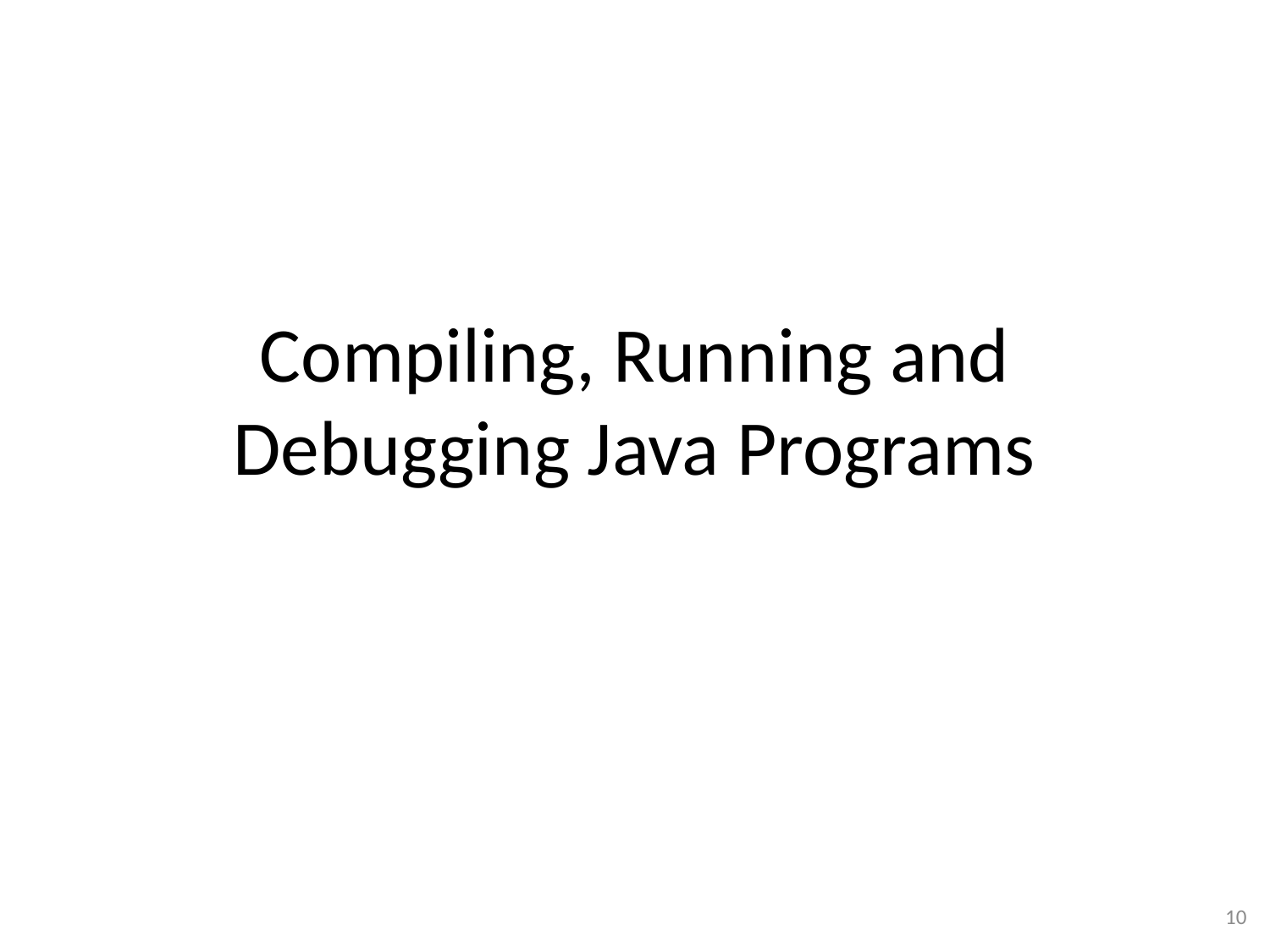

# Compiling, Running and Debugging Java Programs

10